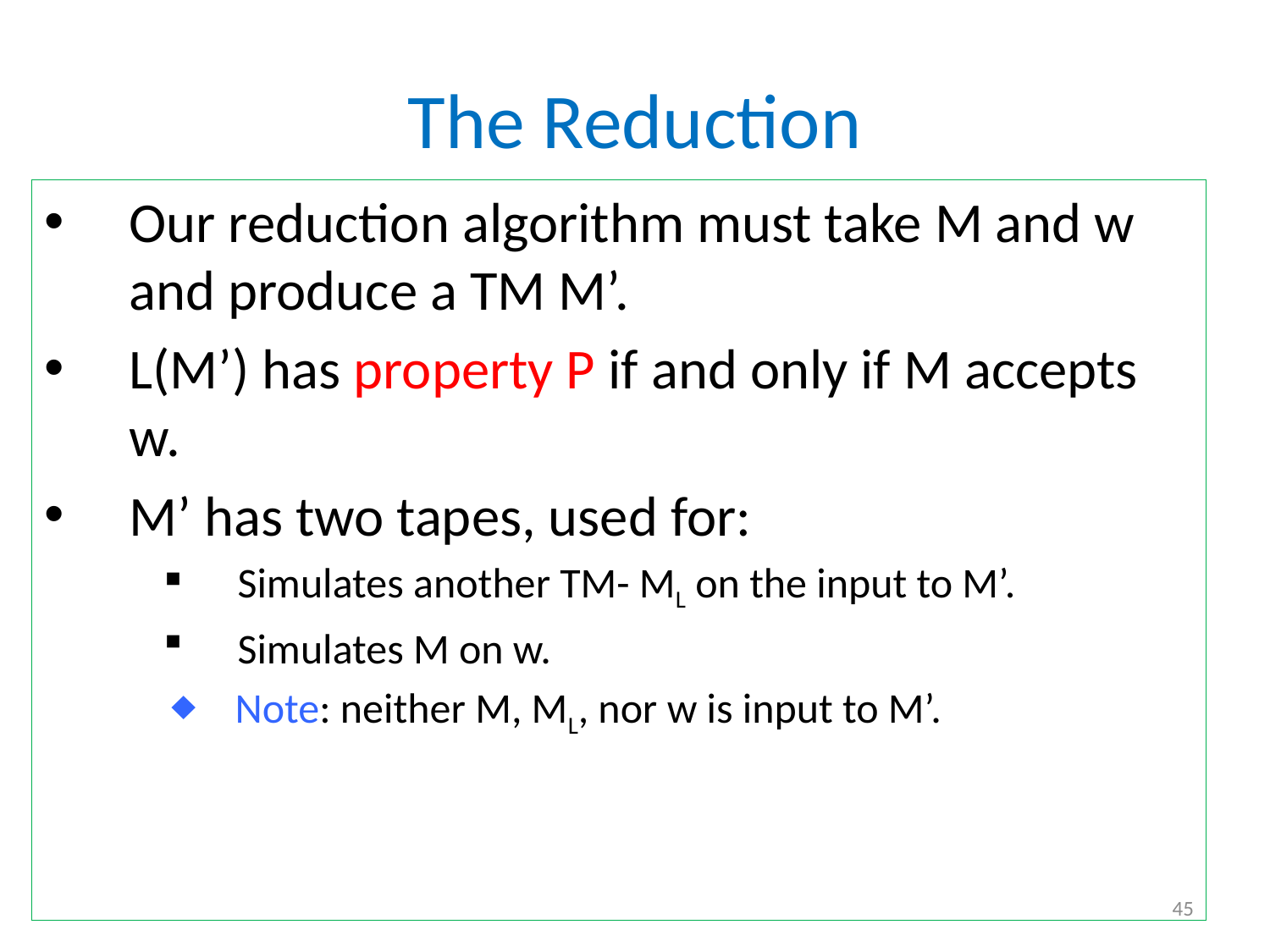

# The Reduction
Our reduction algorithm must take M and w and produce a TM M’.
L(M’) has property P if and only if M accepts w.
M’ has two tapes, used for:
Simulates another TM- ML on the input to M’.
Simulates M on w.
Note: neither M, ML, nor w is input to M’.
45